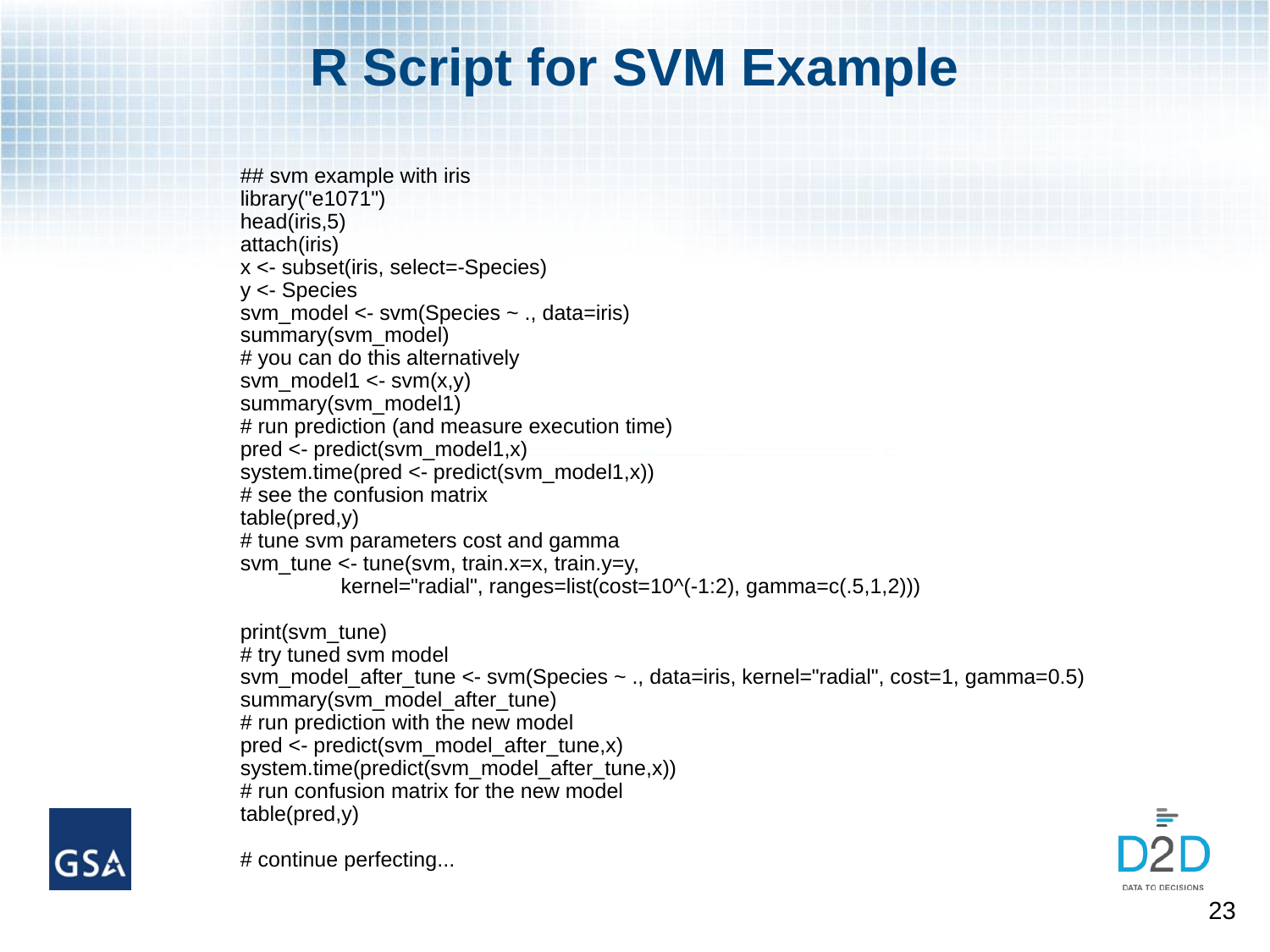

# R Script for SVM Example
## svm example with iris
library("e1071")
head(iris,5)
attach(iris)
x <- subset(iris, select=-Species)
y <- Species
svm_model <- svm(Species ~ ., data=iris)
summary(svm_model)
# you can do this alternatively
svm_model1 <- svm(x,y)
summary(svm_model1)
# run prediction (and measure execution time)
pred <- predict(svm_model1,x)
system.time(pred <- predict(svm_model1,x))
# see the confusion matrix
table(pred,y)
# tune svm parameters cost and gamma
svm_tune <- tune(svm, train.x=x, train.y=y,
                 kernel="radial", ranges=list(cost=10^(-1:2), gamma=c(.5,1,2)))

print(svm_tune)
# try tuned svm model
svm_model_after_tune <- svm(Species ~ ., data=iris, kernel="radial", cost=1, gamma=0.5)
summary(svm_model_after_tune)
# run prediction with the new model
pred <- predict(svm_model_after_tune,x)
system.time(predict(svm_model_after_tune,x))
# run confusion matrix for the new model
table(pred,y)

# continue perfecting...

23